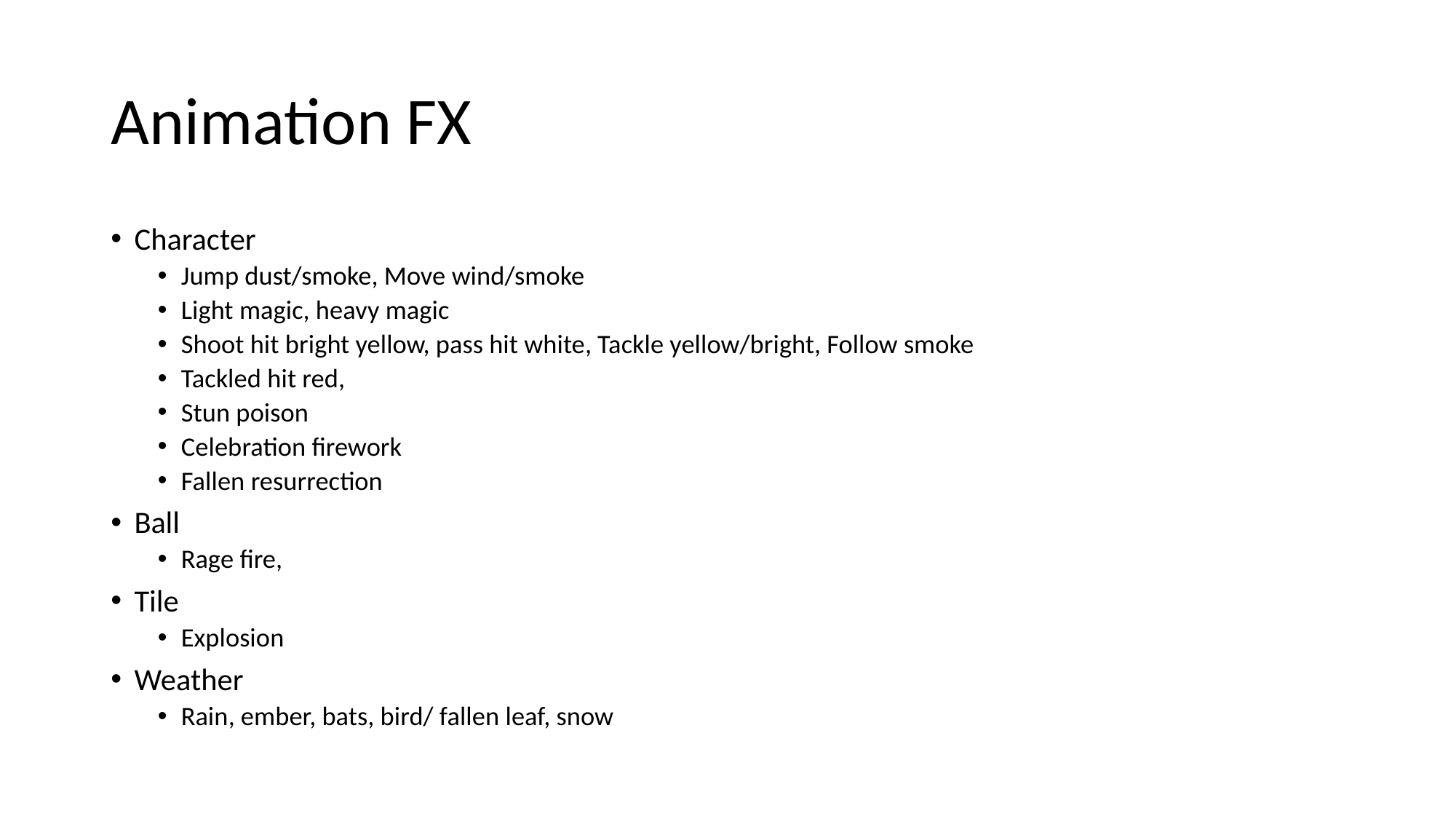

# Animation FX
Character
Jump dust/smoke, Move wind/smoke
Light magic, heavy magic
Shoot hit bright yellow, pass hit white, Tackle yellow/bright, Follow smoke
Tackled hit red,
Stun poison
Celebration firework
Fallen resurrection
Ball
Rage fire,
Tile
Explosion
Weather
Rain, ember, bats, bird/ fallen leaf, snow